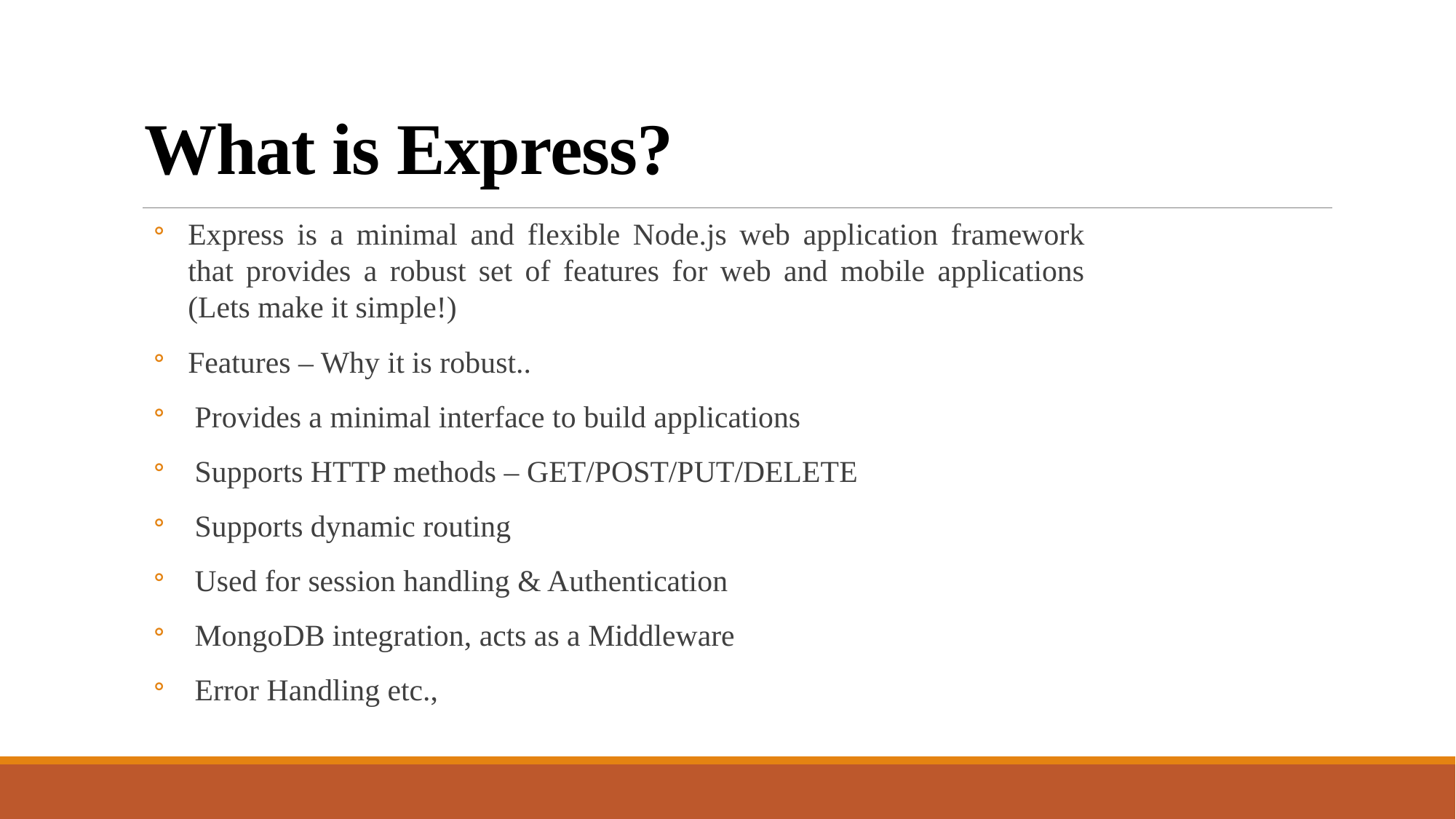

# What is Express?
Express is a minimal and flexible Node.js web application framework that provides a robust set of features for web and mobile applications (Lets make it simple!)
Features – Why it is robust..
Provides a minimal interface to build applications
Supports HTTP methods – GET/POST/PUT/DELETE
Supports dynamic routing
Used for session handling & Authentication
MongoDB integration, acts as a Middleware
Error Handling etc.,